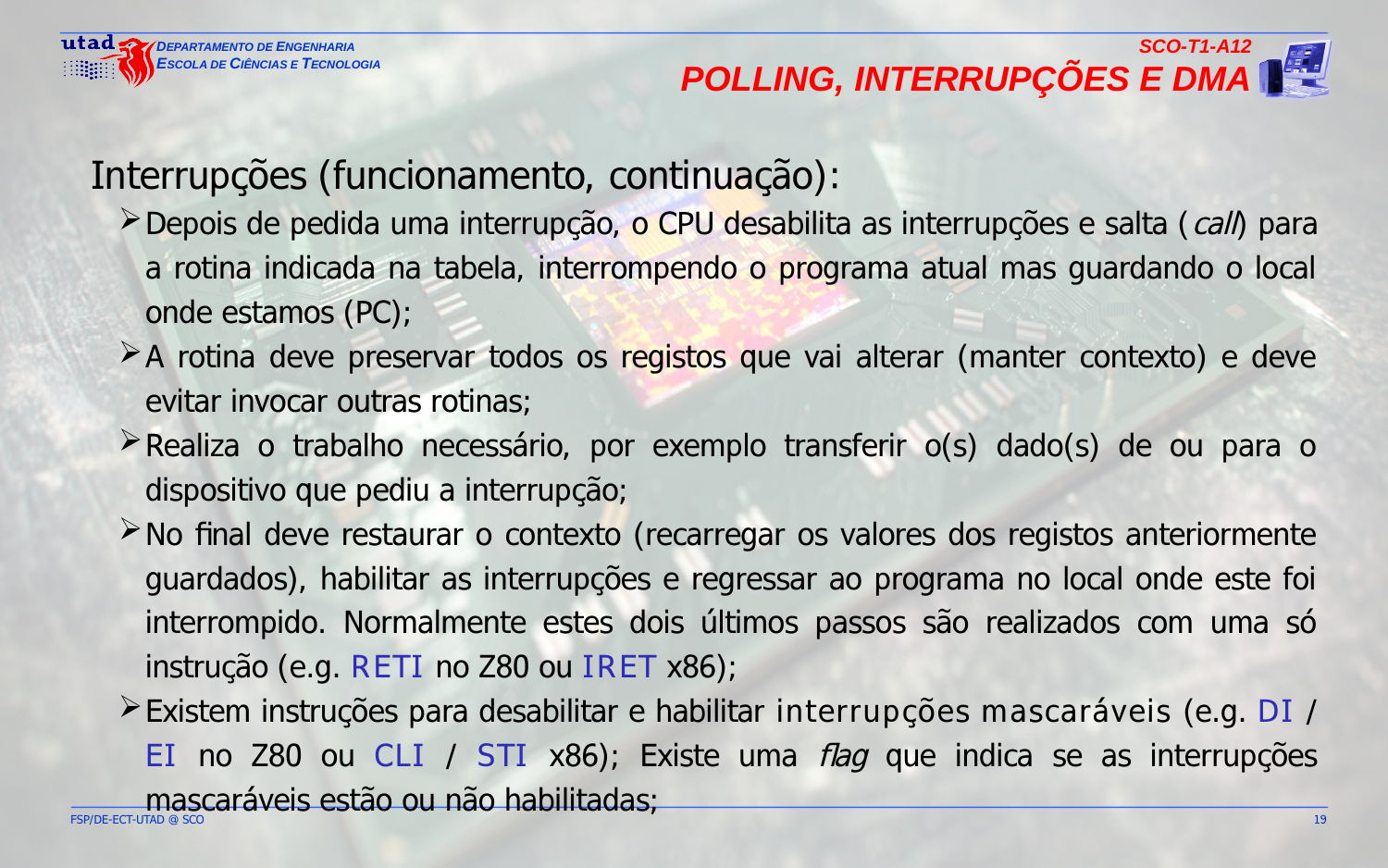

SCO-T1-A12
Polling, Interrupções e DMA
Interrupções (funcionamento, continuação):
Depois de pedida uma interrupção, o CPU desabilita as interrupções e salta (call) para a rotina indicada na tabela, interrompendo o programa atual mas guardando o local onde estamos (PC);
A rotina deve preservar todos os registos que vai alterar (manter contexto) e deve evitar invocar outras rotinas;
Realiza o trabalho necessário, por exemplo transferir o(s) dado(s) de ou para o dispositivo que pediu a interrupção;
No final deve restaurar o contexto (recarregar os valores dos registos anteriormente guardados), habilitar as interrupções e regressar ao programa no local onde este foi interrompido. Normalmente estes dois últimos passos são realizados com uma só instrução (e.g. RETI no Z80 ou IRET x86);
Existem instruções para desabilitar e habilitar interrupções mascaráveis (e.g. DI / EI no Z80 ou CLI / STI x86); Existe uma flag que indica se as interrupções mascaráveis estão ou não habilitadas;